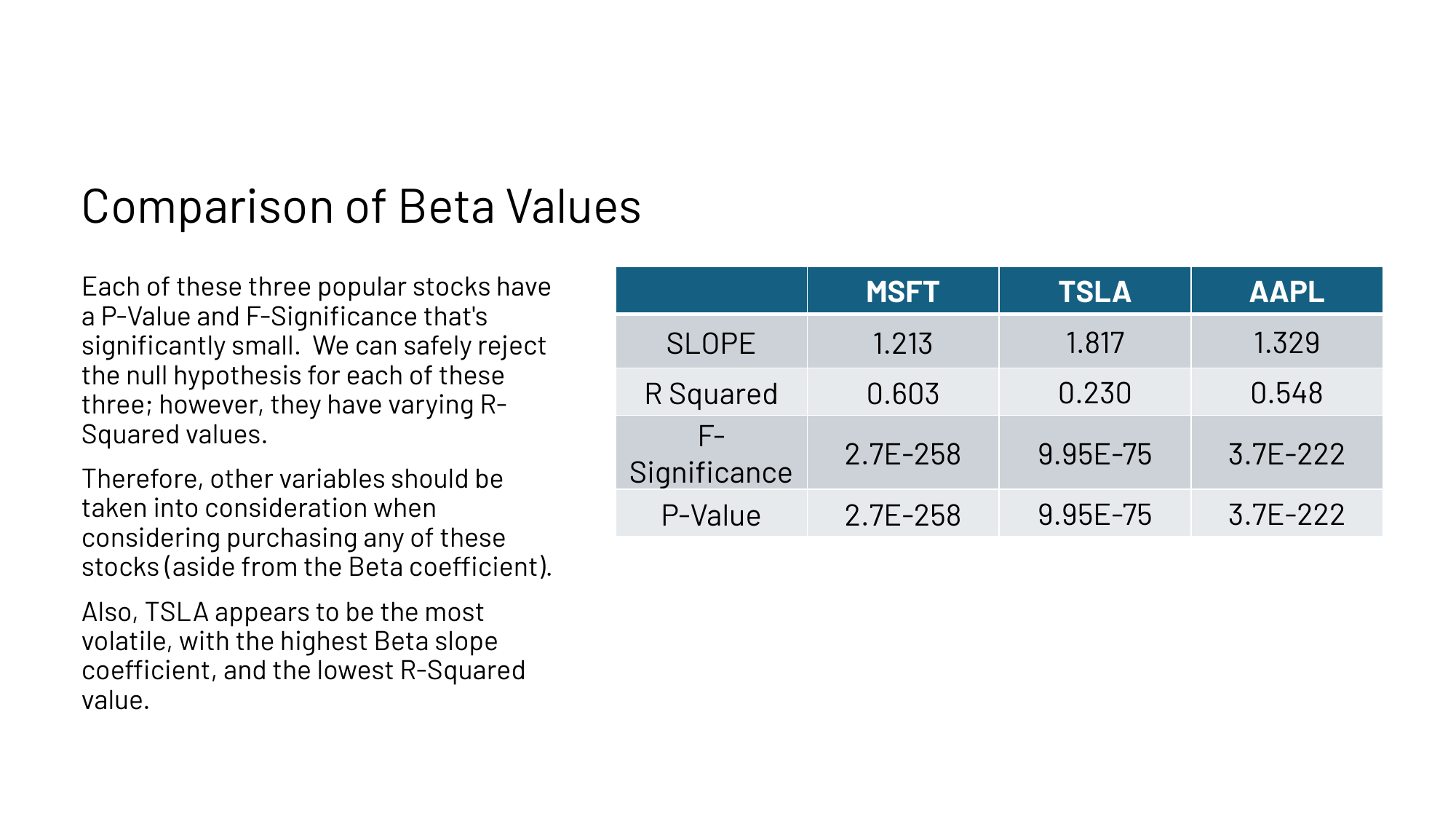

# Comparison of Beta Values
|  | MSFT | TSLA | AAPL |
| --- | --- | --- | --- |
| SLOPE | 1.213 | 1.817 | 1.329 |
| R Squared | 0.603 | 0.230 | 0.548 |
| F-Significance | 2.7E-258 | 9.95E-75 | 3.7E-222 |
| P-Value | 2.7E-258 | 9.95E-75 | 3.7E-222 |
Each of these three popular stocks have a P-Value and F-Significance that's significantly small.  We can safely reject the null hypothesis for each of these three; however, they have varying R-Squared values.
Therefore, other variables should be taken into consideration when considering purchasing any of these stocks (aside from the Beta coefficient).
Also, TSLA appears to be the most volatile, with the highest Beta slope coefficient, and the lowest R-Squared value.